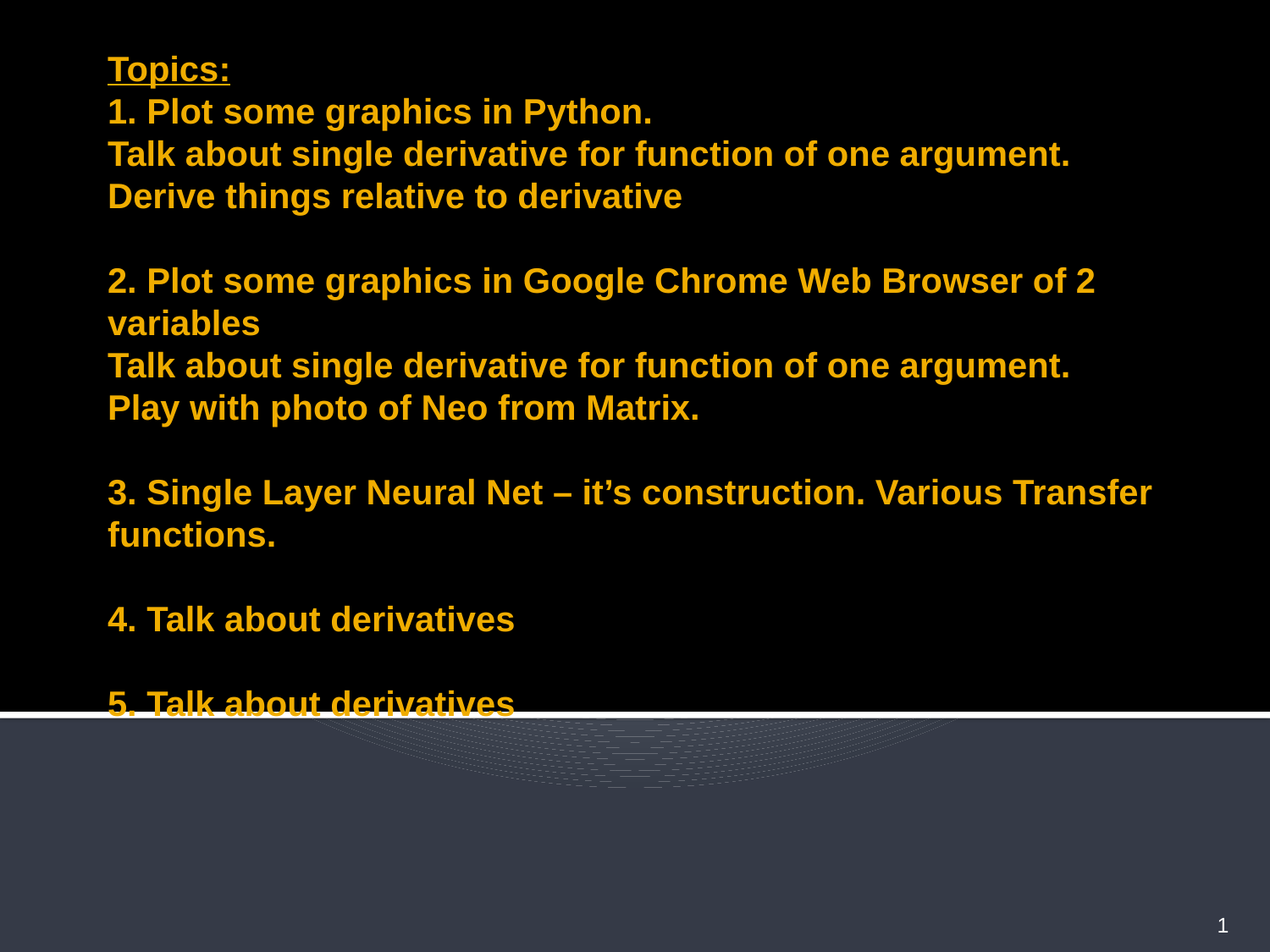

# Topics: 1. Plot some graphics in Python. Talk about single derivative for function of one argument. Derive things relative to derivative 2. Plot some graphics in Google Chrome Web Browser of 2 variables Talk about single derivative for function of one argument. Play with photo of Neo from Matrix. 3. Single Layer Neural Net – it’s construction. Various Transfer functions. 4. Talk about derivatives 5. Talk about derivatives
1